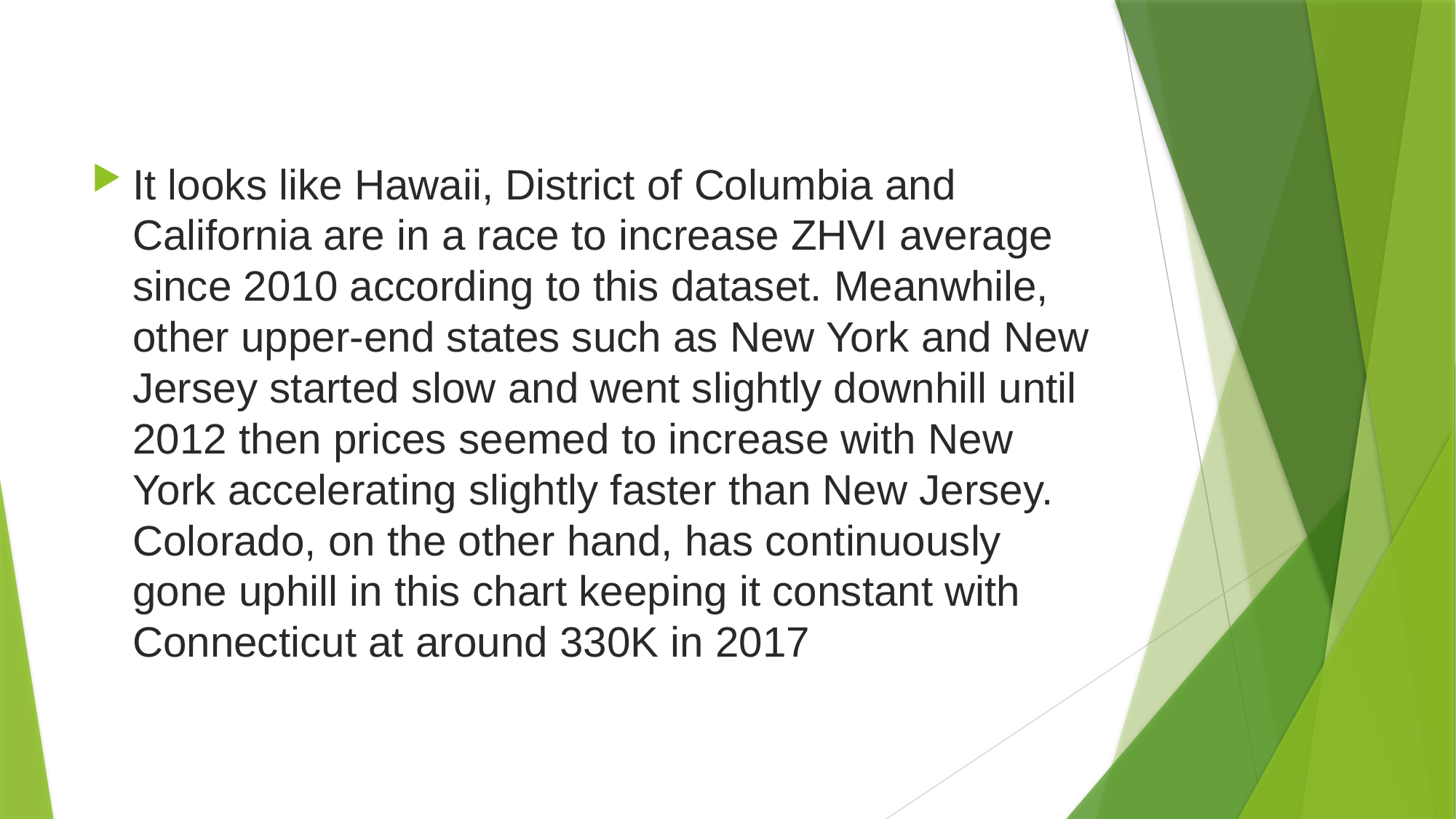

It looks like Hawaii, District of Columbia and California are in a race to increase ZHVI average since 2010 according to this dataset. Meanwhile, other upper-end states such as New York and New Jersey started slow and went slightly downhill until 2012 then prices seemed to increase with New York accelerating slightly faster than New Jersey. Colorado, on the other hand, has continuously gone uphill in this chart keeping it constant with Connecticut at around 330K in 2017